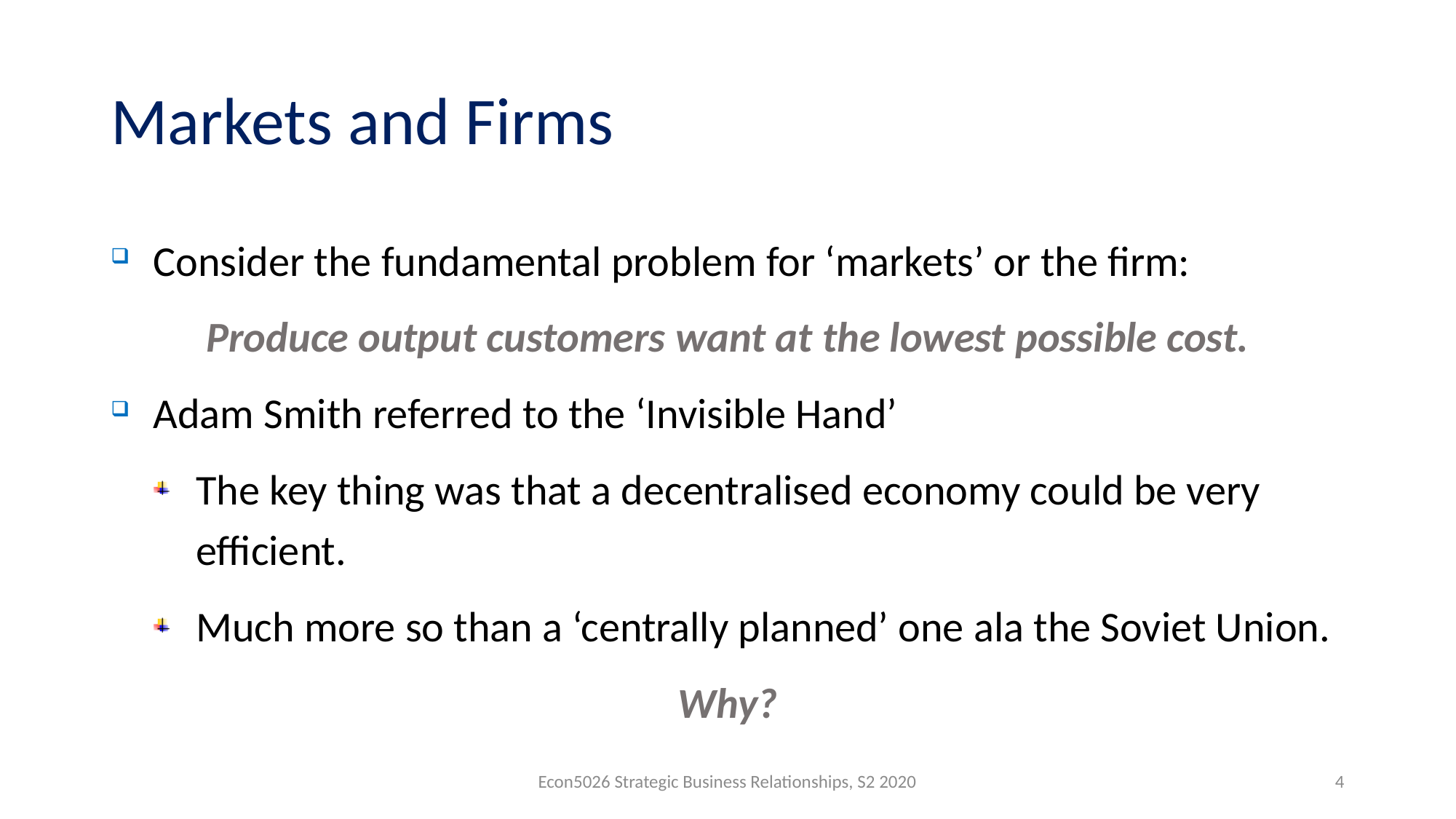

# Markets and Firms
Consider the fundamental problem for ‘markets’ or the firm:
Produce output customers want at the lowest possible cost.
Adam Smith referred to the ‘Invisible Hand’
The key thing was that a decentralised economy could be very efficient.
Much more so than a ‘centrally planned’ one ala the Soviet Union.
Why?

Econ5026 Strategic Business Relationships, S2 2020
4